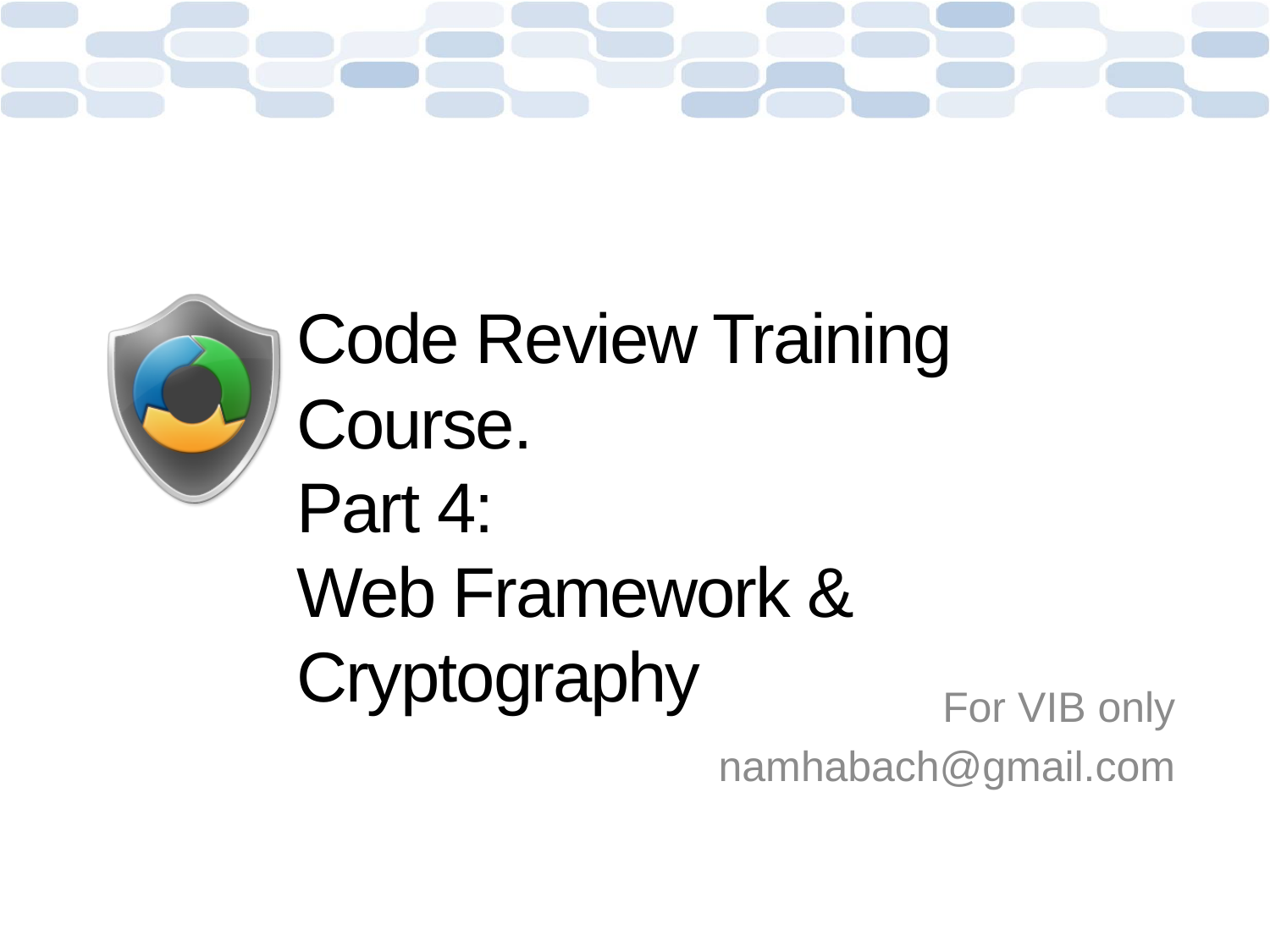

# Code Review Training Course. Part 4: Web Framework & Cryptography
For VIB only
namhabach@gmail.com